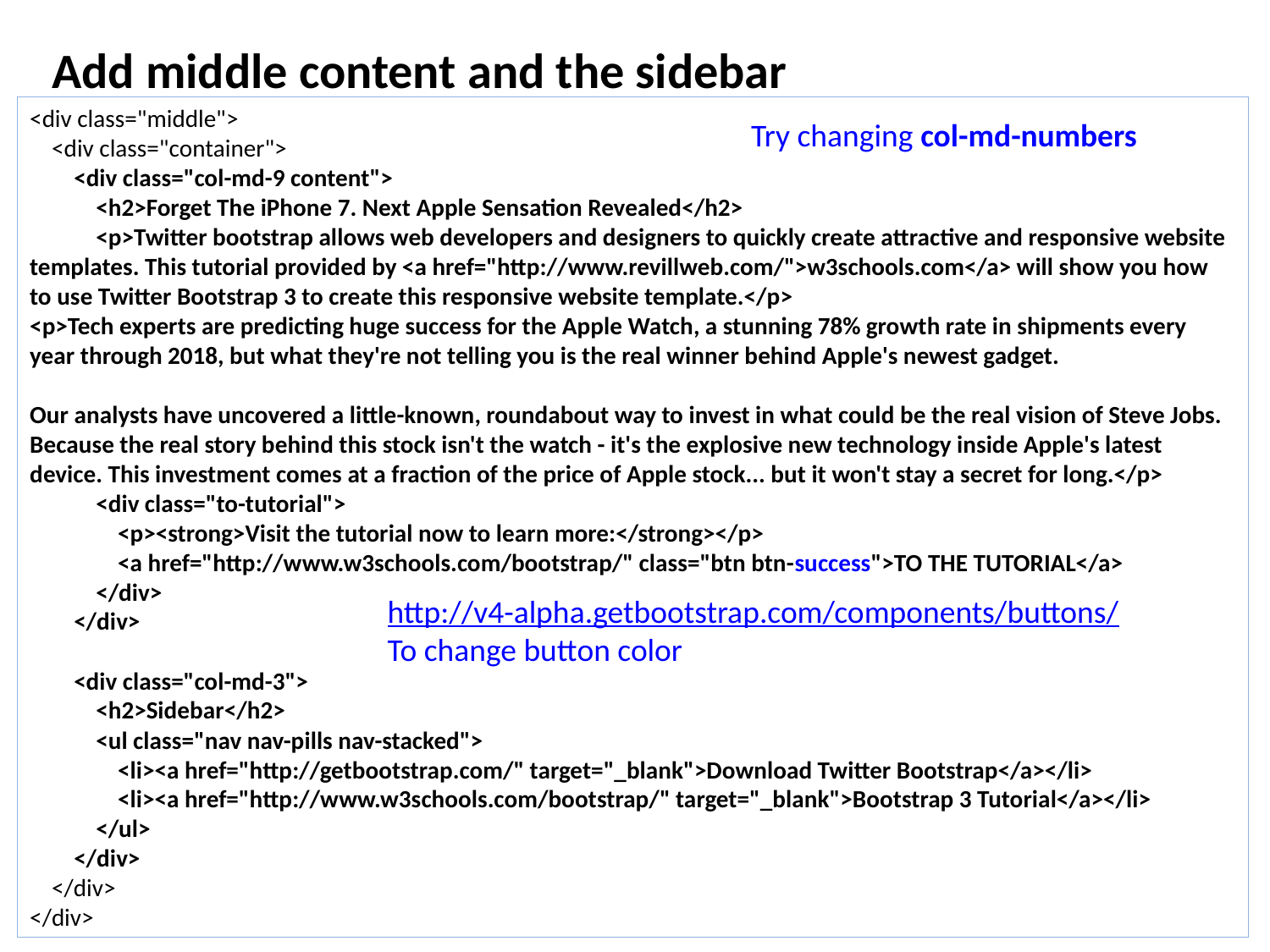

Add middle content and the sidebar
<div class="middle">
    <div class="container">
        <div class="col-md-9 content">
            <h2>Forget The iPhone 7. Next Apple Sensation Revealed</h2>
            <p>Twitter bootstrap allows web developers and designers to quickly create attractive and responsive website templates. This tutorial provided by <a href="http://www.revillweb.com/">w3schools.com</a> will show you how to use Twitter Bootstrap 3 to create this responsive website template.</p>
<p>Tech experts are predicting huge success for the Apple Watch, a stunning 78% growth rate in shipments every year through 2018, but what they're not telling you is the real winner behind Apple's newest gadget.

Our analysts have uncovered a little-known, roundabout way to invest in what could be the real vision of Steve Jobs. Because the real story behind this stock isn't the watch - it's the explosive new technology inside Apple's latest device. This investment comes at a fraction of the price of Apple stock... but it won't stay a secret for long.</p>
            <div class="to-tutorial">
                <p><strong>Visit the tutorial now to learn more:</strong></p>
                <a href="http://www.w3schools.com/bootstrap/" class="btn btn-success">TO THE TUTORIAL</a>
            </div>
        </div>

        <div class="col-md-3">
            <h2>Sidebar</h2>
            <ul class="nav nav-pills nav-stacked">
                <li><a href="http://getbootstrap.com/" target="_blank">Download Twitter Bootstrap</a></li>
                <li><a href="http://www.w3schools.com/bootstrap/" target="_blank">Bootstrap 3 Tutorial</a></li>
            </ul>
        </div>
    </div>
</div>
Try changing col-md-numbers
http://v4-alpha.getbootstrap.com/components/buttons/
To change button color